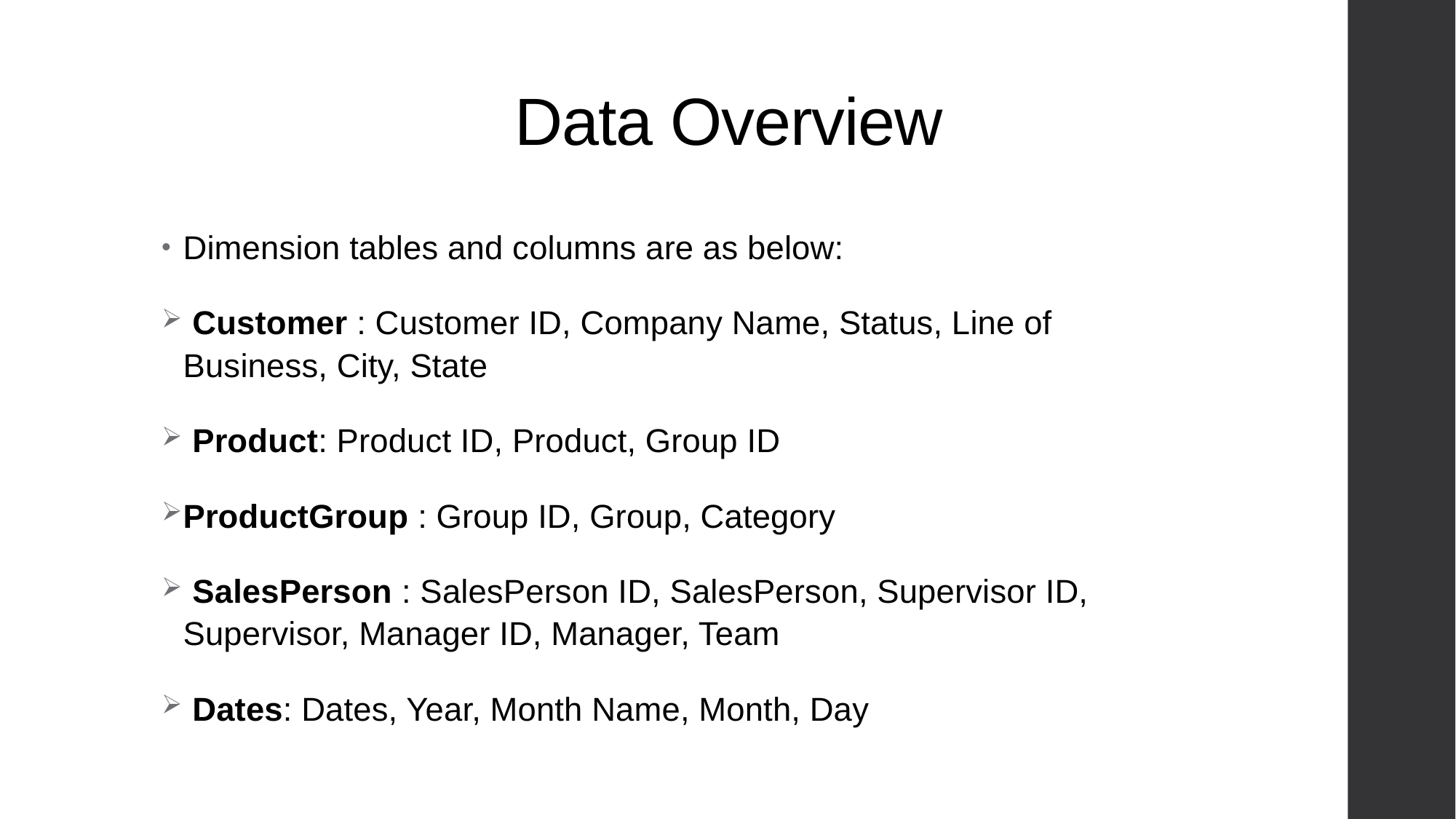

# Data Overview
Dimension tables and columns are as below:
 Customer : Customer ID, Company Name, Status, Line of Business, City, State
 Product: Product ID, Product, Group ID
ProductGroup : Group ID, Group, Category
 SalesPerson : SalesPerson ID, SalesPerson, Supervisor ID, Supervisor, Manager ID, Manager, Team
 Dates: Dates, Year, Month Name, Month, Day